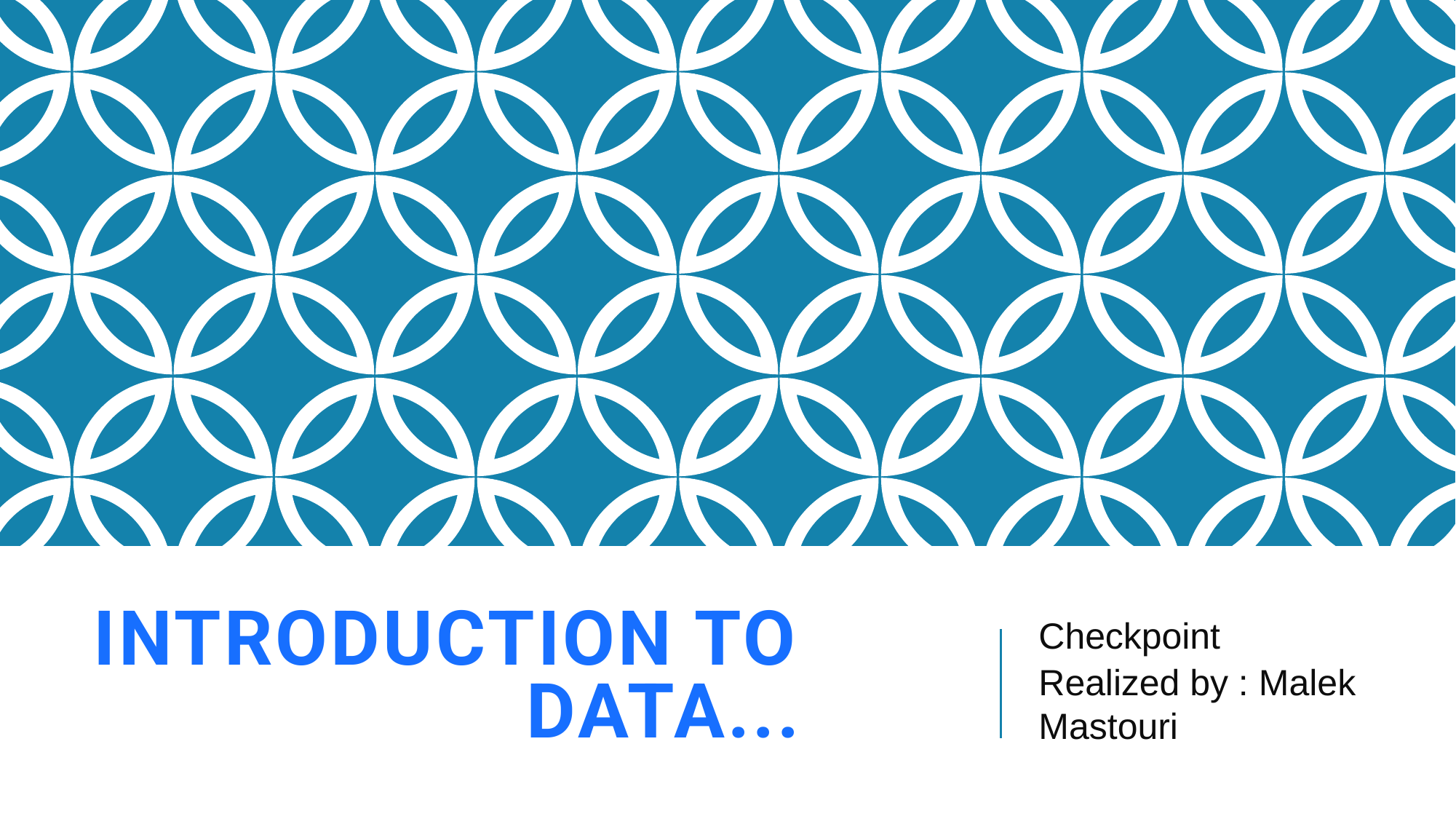

# Introduction to Data...
Checkpoint
Realized by : Malek Mastouri